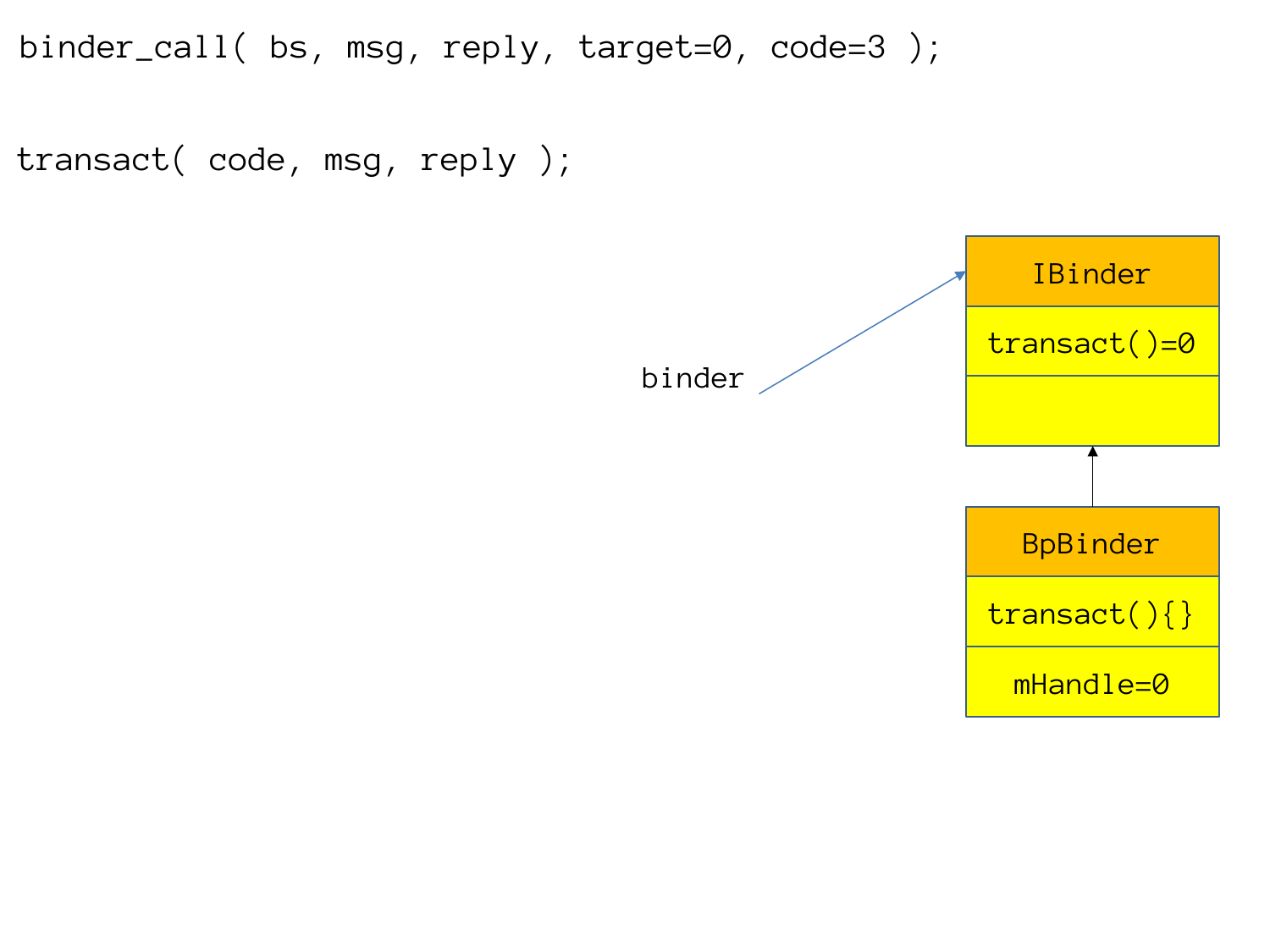

binder_call( bs, msg, reply, target=0, code=3 );
transact( code, msg, reply );
IBinder
transact()=0
binder

BpBinder
transact(){}
mHandle=0